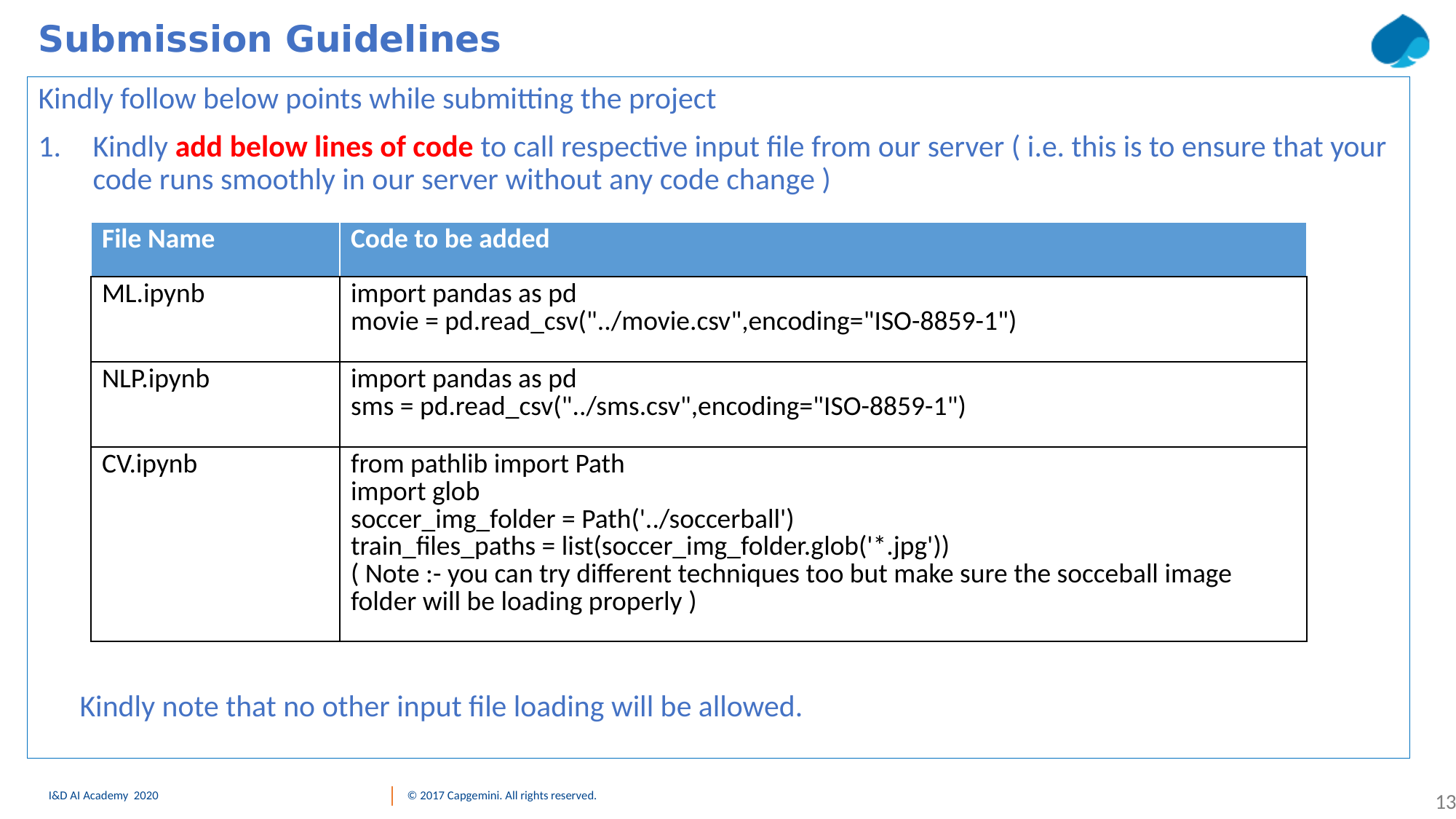

Submission Guidelines

Kindly follow below points while submitting the project
Kindly add below lines of code to call respective input file from our server ( i.e. this is to ensure that your code runs smoothly in our server without any code change )

      Kindly note that no other input file loading will be allowed.

| File Name | Code to be added |
| --- | --- |
| ML.ipynb | import pandas as pd movie = pd.read\_csv("../movie.csv",encoding="ISO-8859-1") |
| NLP.ipynb | import pandas as pd sms = pd.read\_csv("../sms.csv",encoding="ISO-8859-1") |
| CV.ipynb | from pathlib import Path import glob soccer\_img\_folder = Path('../soccerball') train\_files\_paths = list(soccer\_img\_folder.glob('\*.jpg')) ( Note :- you can try different techniques too but make sure the socceball image folder will be loading properly ) |